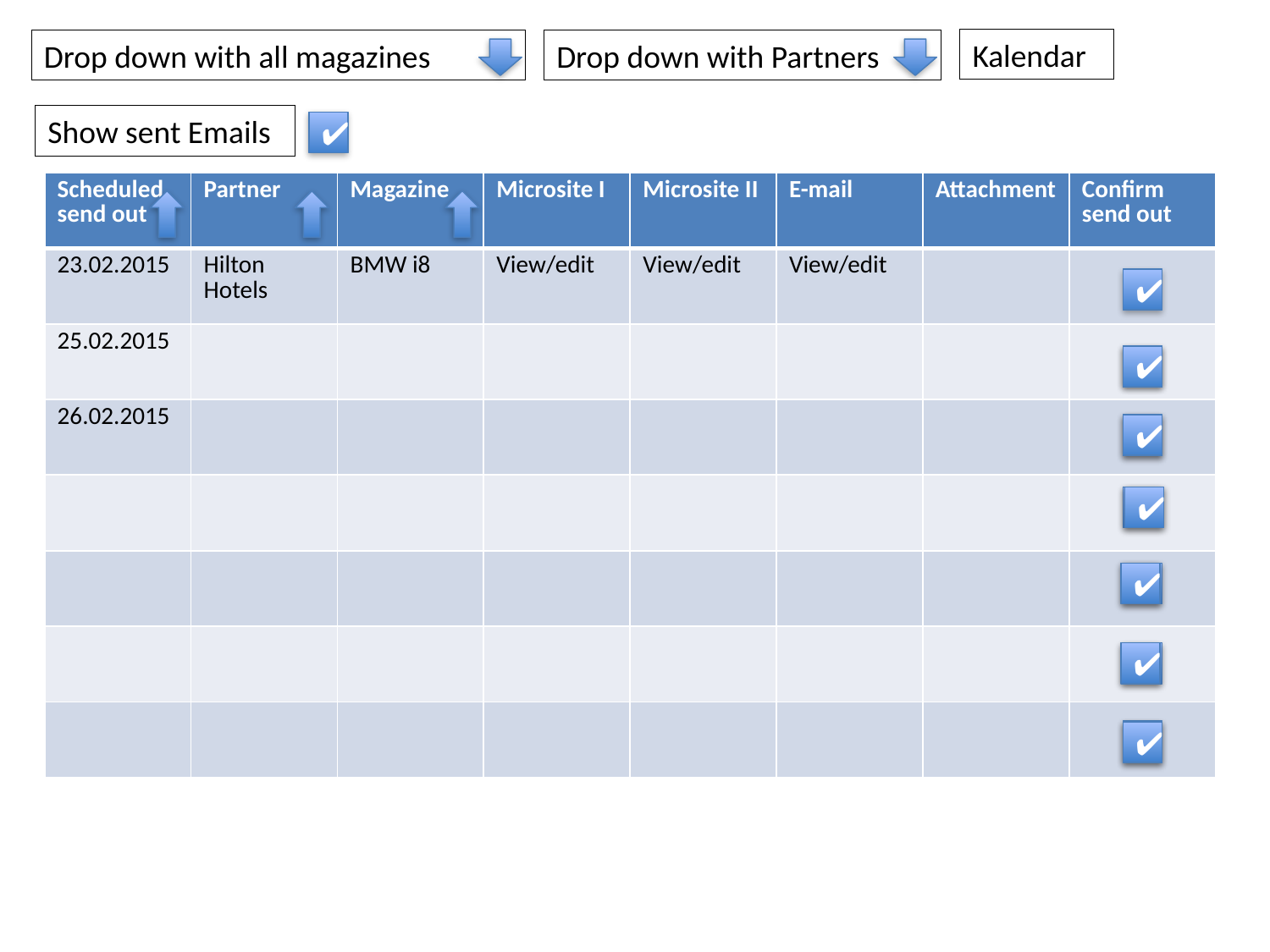

Kalendar
Drop down with all magazines
Drop down with Partners

Show sent Emails
✔
| Scheduled send out | Partner | Magazine | Microsite I | Microsite II | E-mail | Attachment | Confirm send out |
| --- | --- | --- | --- | --- | --- | --- | --- |
| 23.02.2015 | Hilton Hotels | BMW i8 | View/edit | View/edit | View/edit |  |  |
| 25.02.2015 |  |  |  |  |  |  |  |
| 26.02.2015 |  |  |  |  |  |  |  |
|  |  |  |  |  |  |  |  |
|  |  |  |  |  |  |  |  |
|  |  |  |  |  |  |  |  |
|  |  |  |  |  |  |  |  |

✔

✔

✔

✔
✔

✔

✔